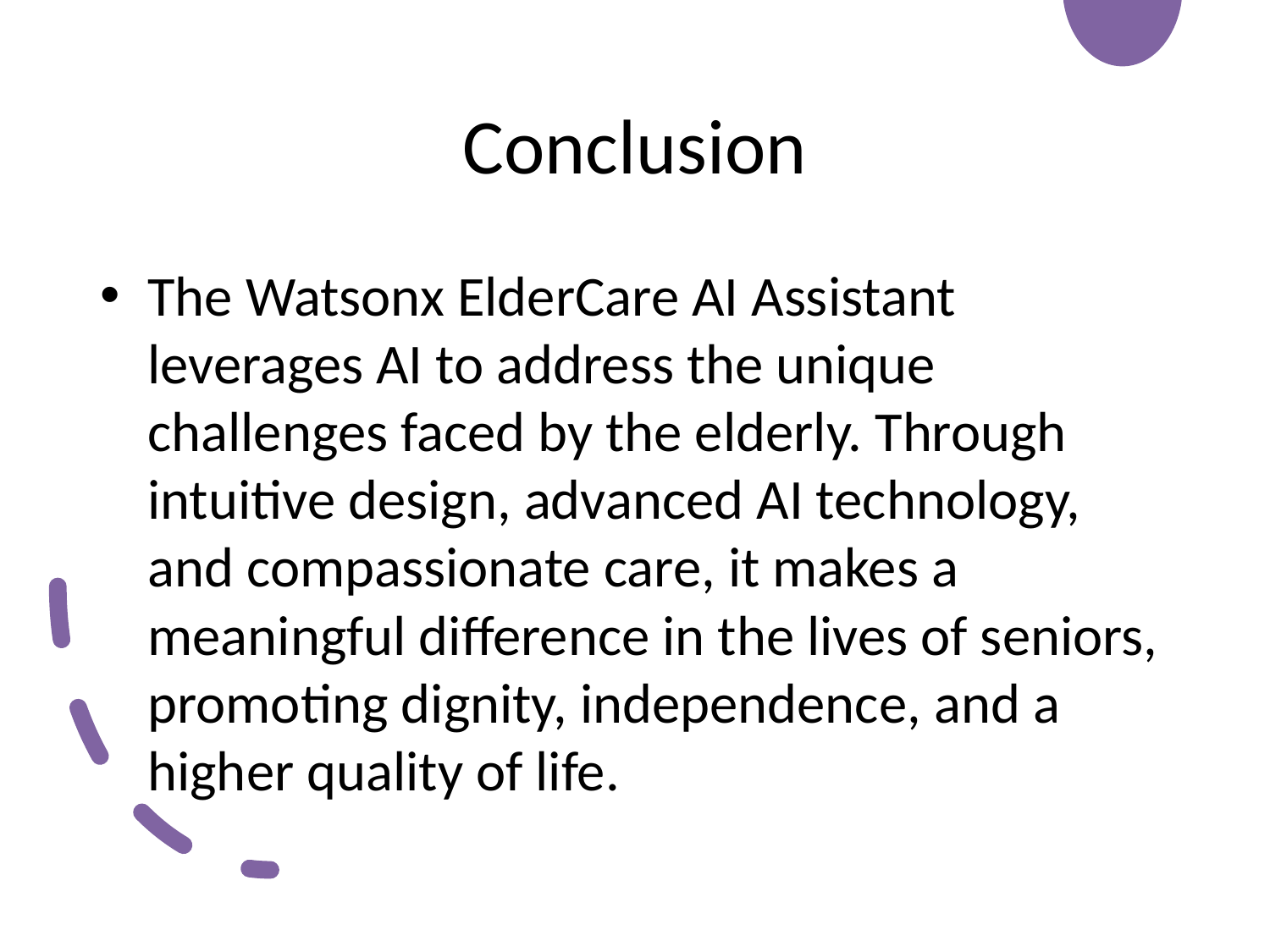

# Conclusion
The Watsonx ElderCare AI Assistant leverages AI to address the unique challenges faced by the elderly. Through intuitive design, advanced AI technology, and compassionate care, it makes a meaningful difference in the lives of seniors, promoting dignity, independence, and a higher quality of life.